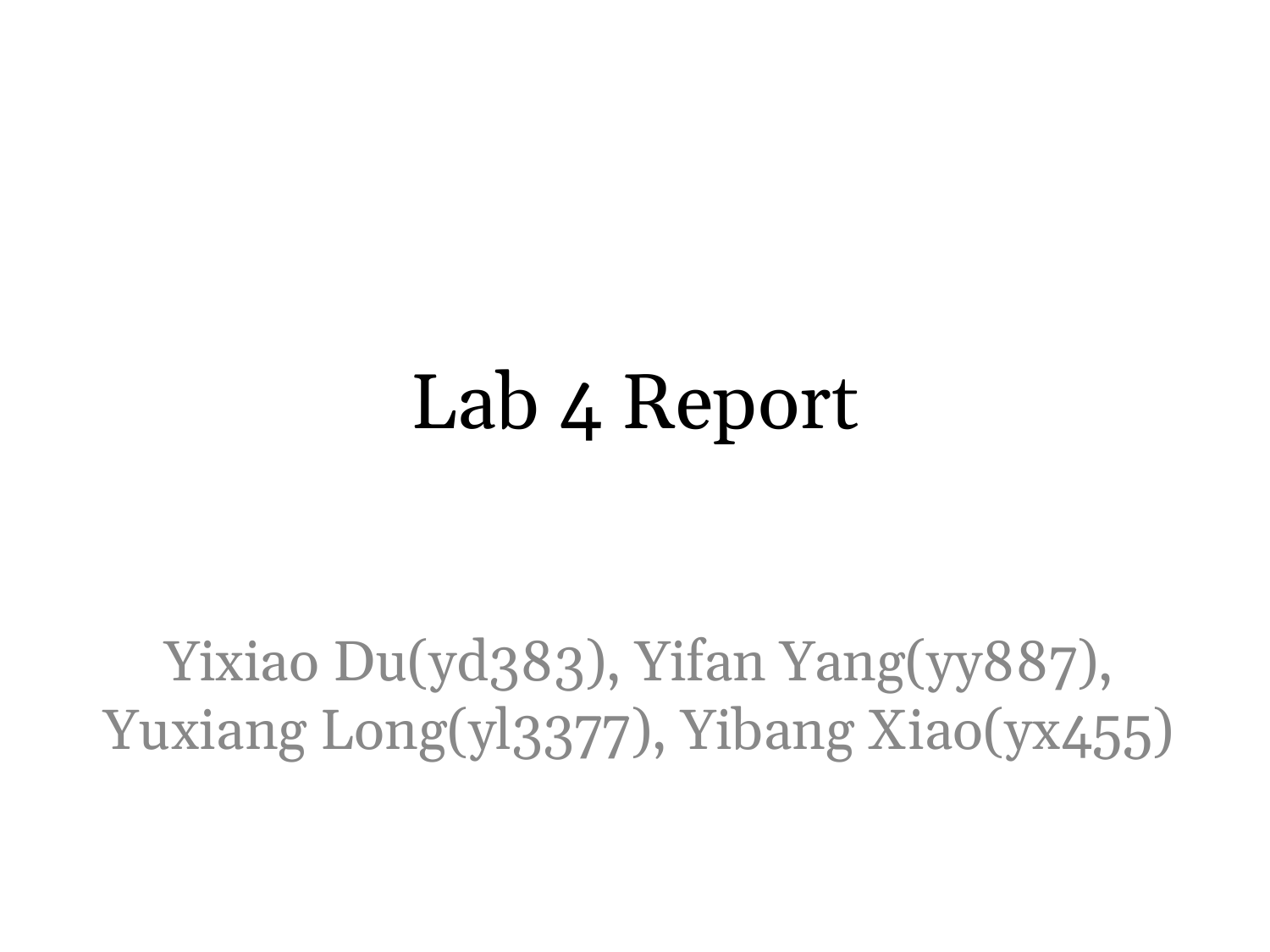

# Lab 4 Report

Yixiao Du(yd383), Yifan Yang(yy887), Yuxiang Long(yl3377), Yibang Xiao(yx455)